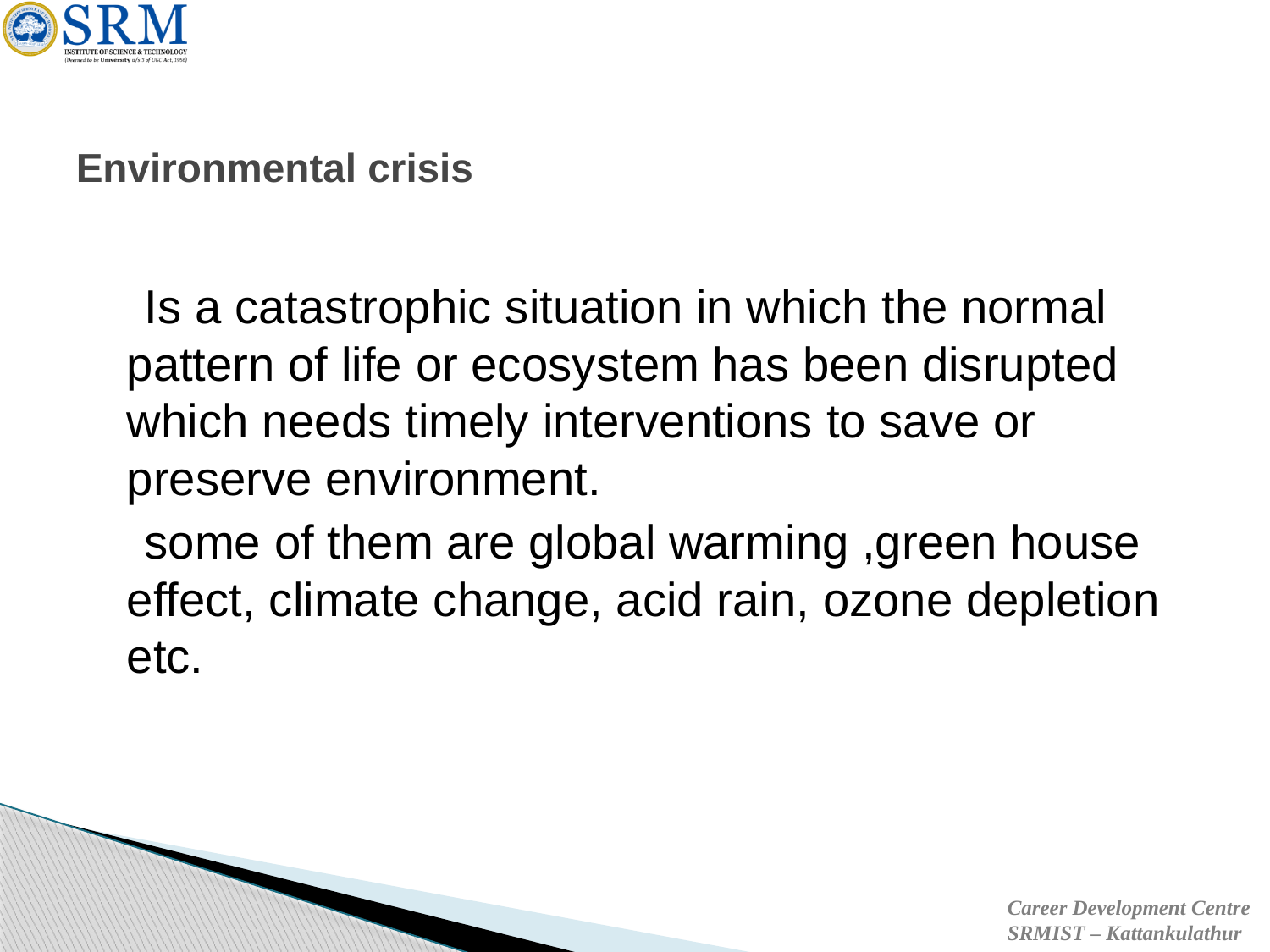

# Environmental crisis

    Is a catastrophic situation in which the normal pattern of life or ecosystem has been disrupted which needs timely interventions to save or preserve environment.
    some of them are global warming ,green house effect, climate change, acid rain, ozone depletion etc.